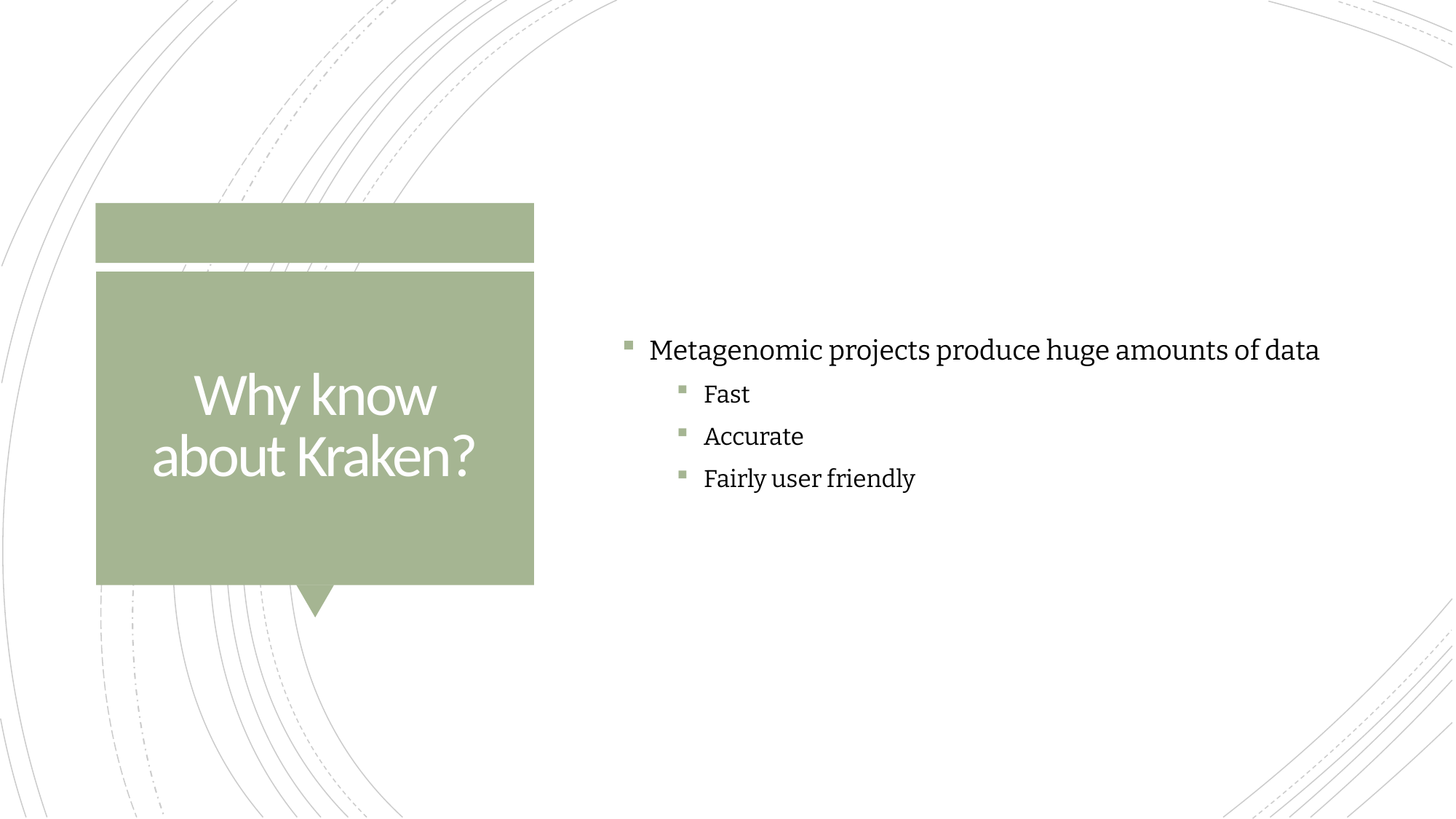

Metagenomic projects produce huge amounts of data
Fast
Accurate
Fairly user friendly
# Why know about Kraken?